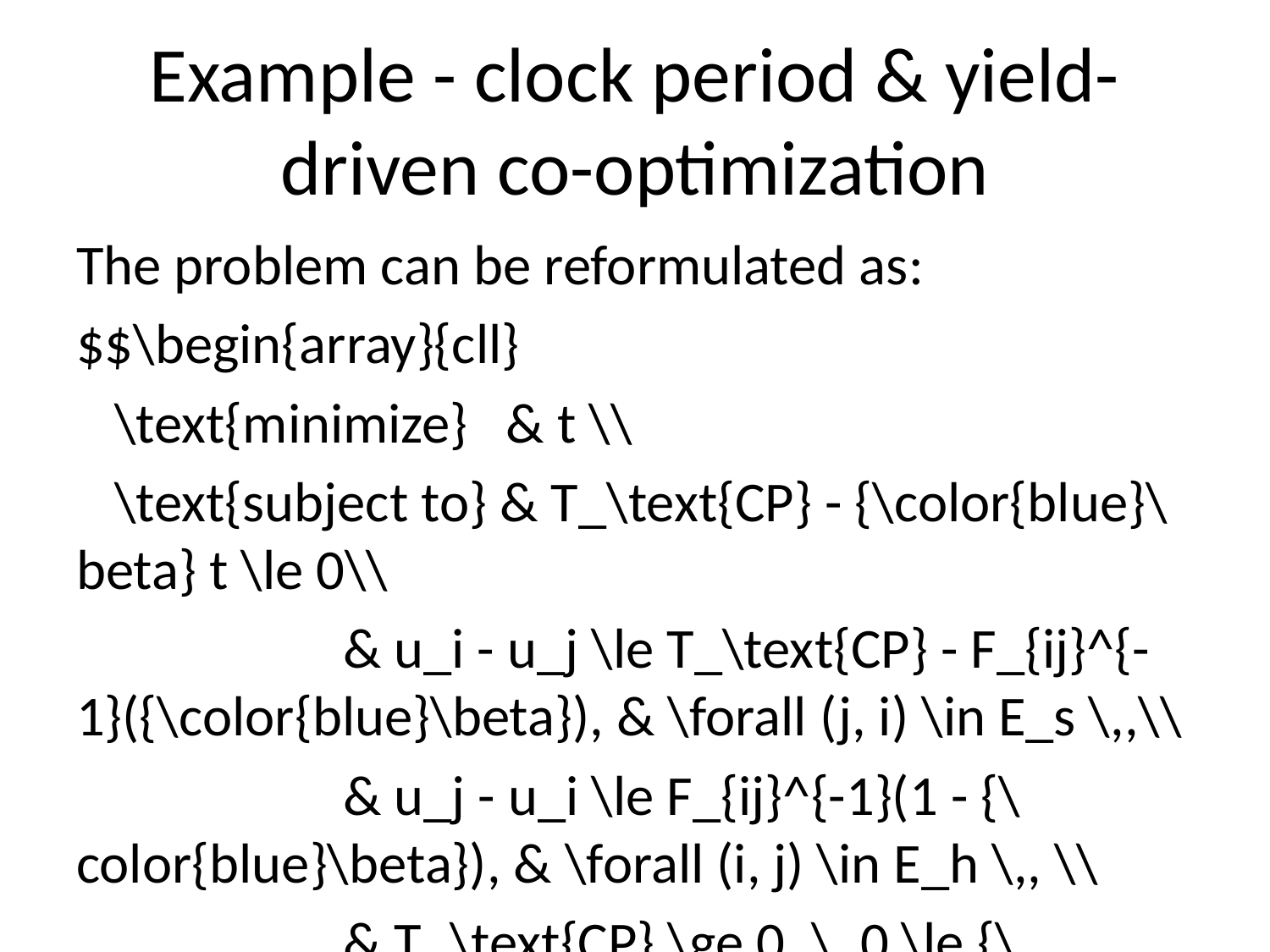

# Example - clock period & yield-driven co-optimization
The problem can be reformulated as:
$$\begin{array}{cll}
   \text{minimize}   & t \\
   \text{subject to} & T_\text{CP} - {\color{blue}\beta} t \le 0\\
                     & u_i - u_j \le T_\text{CP} - F_{ij}^{-1}({\color{blue}\beta}), & \forall (j, i) \in E_s \,,\\
                     & u_j - u_i \le F_{ij}^{-1}(1 - {\color{blue}\beta}), & \forall (i, j) \in E_h \,, \\
                     & T_\text{CP} \ge 0, \, 0 \le {\color{blue}\beta} \le 1 \, , \\
    \text{variables} &T_\text{CP}, {\color{blue}\beta}, u.
   \end{array}$$